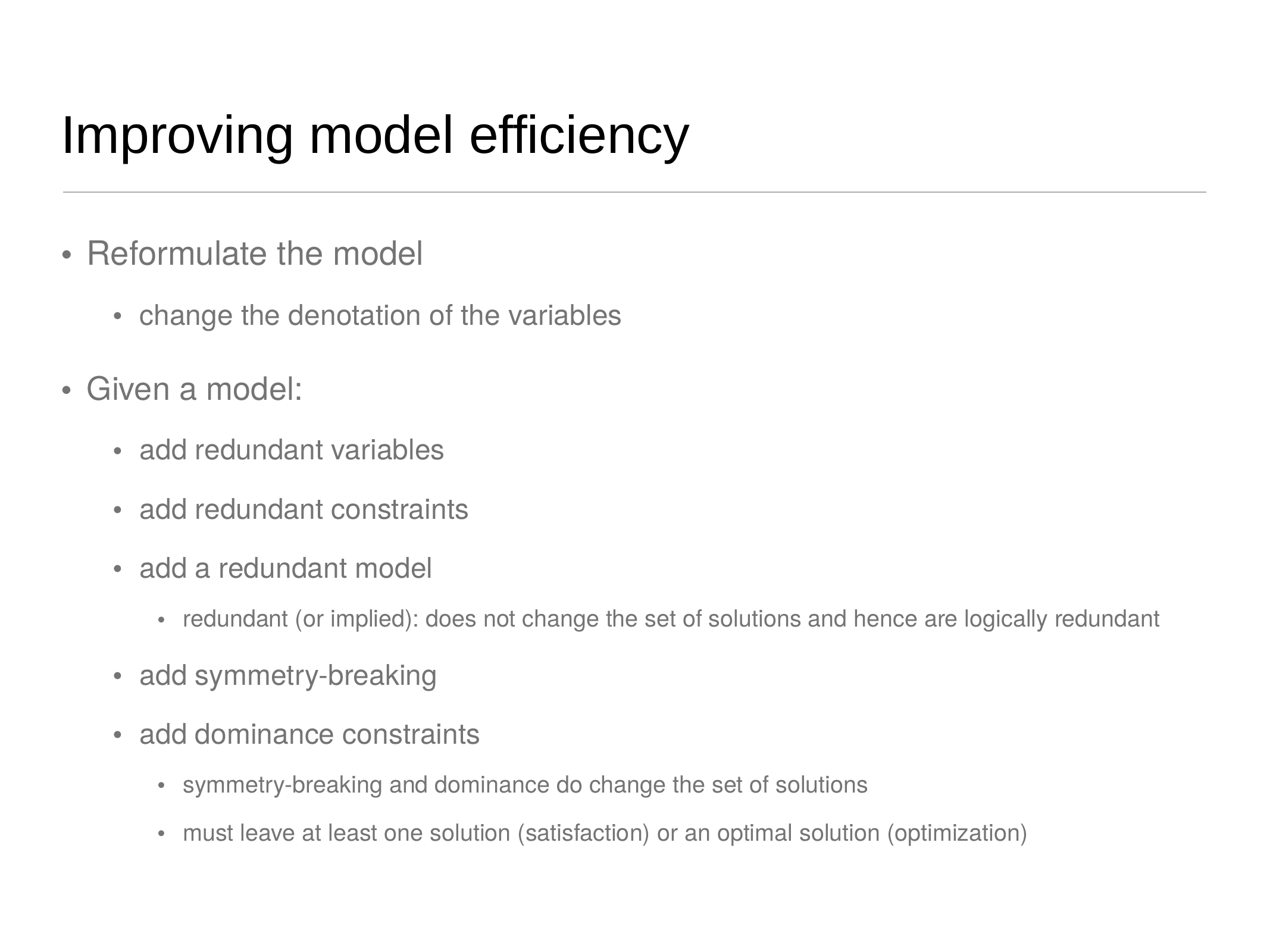

# Improving model efficiency
Reformulate the model
change the denotation of the variables
Given a model:
add redundant variables
add redundant constraints
add a redundant model
redundant (or implied): does not change the set of solutions and hence are logically redundant
add symmetry-breaking
add dominance constraints
symmetry-breaking and dominance do change the set of solutions
must leave at least one solution (satisfaction) or an optimal solution (optimization)